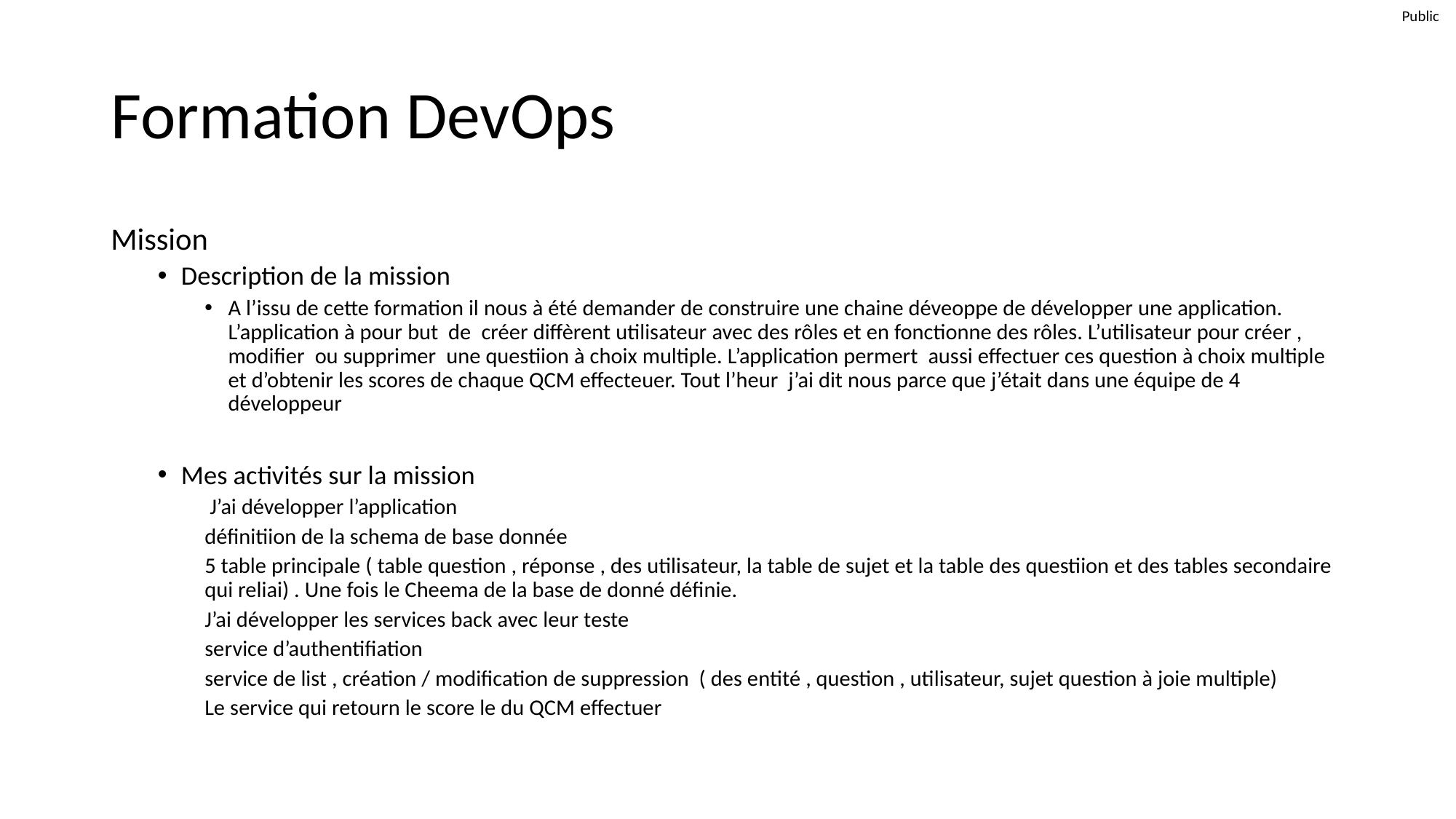

# Formation DevOps
Mission
Description de la mission
A l’issu de cette formation il nous à été demander de construire une chaine déveoppe de développer une application. L’application à pour but  de  créer diffèrent utilisateur avec des rôles et en fonctionne des rôles. L’utilisateur pour créer , modifier  ou supprimer  une questiion à choix multiple. L’application permert  aussi effectuer ces question à choix multiple et d’obtenir les scores de chaque QCM effecteuer. Tout l’heur  j’ai dit nous parce que j’était dans une équipe de 4 développeur

Mes activités sur la mission
 J’ai développer l’application
	définitiion de la schema de base donnée
		5 table principale ( table question , réponse , des utilisateur, la table de sujet et la table des questiion et des tables secondaire qui reliai) . Une fois le Cheema de la base de donné définie.
J’ai développer les services back avec leur teste
	service d’authentifiation
	service de list , création / modification de suppression  ( des entité , question , utilisateur, sujet question à joie multiple)
Le service qui retourn le score le du QCM effectuer